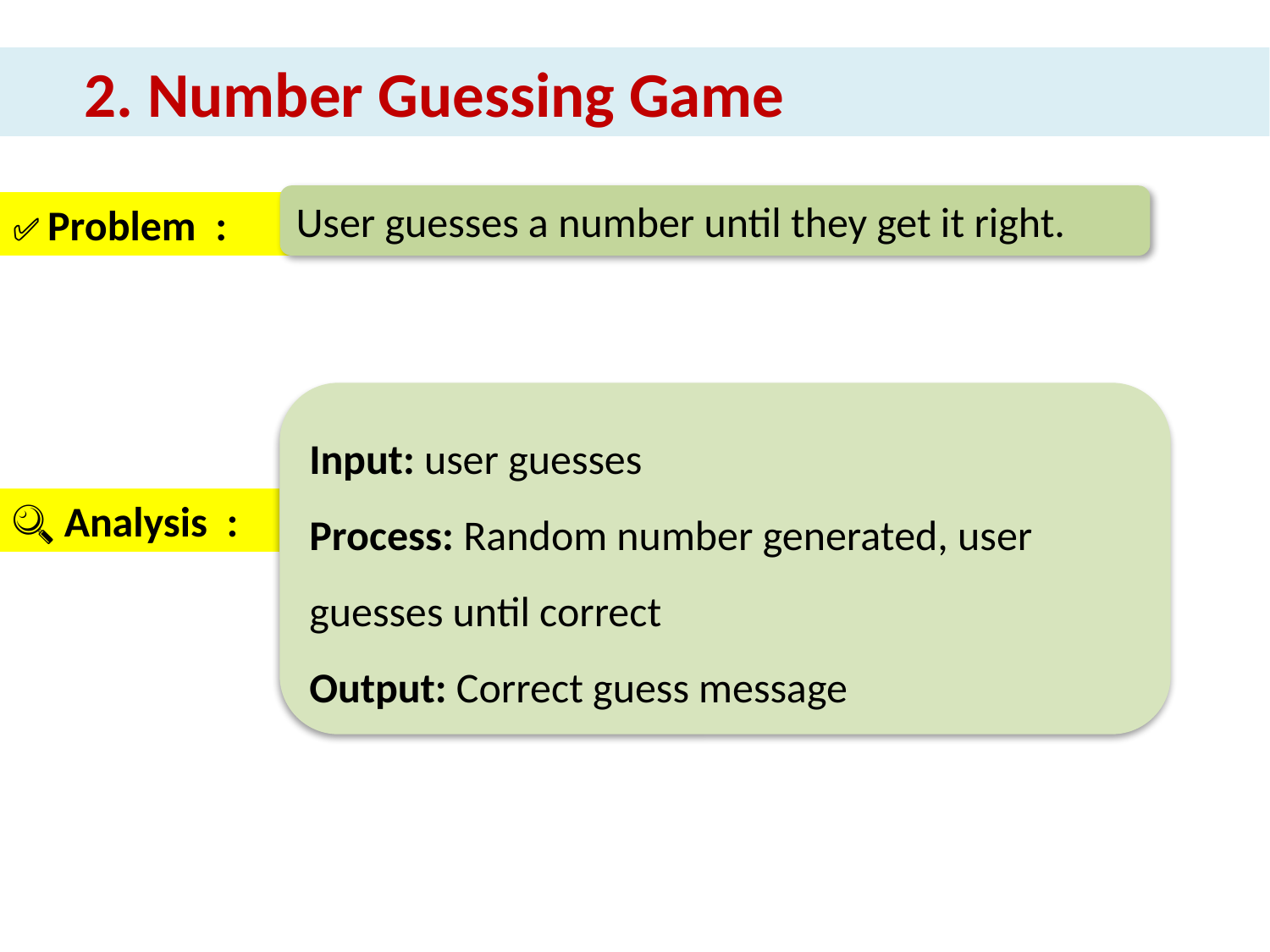

2. Number Guessing Game
User guesses a number until they get it right.
✅ Problem  :
Input: user guesses
Process: Random number generated, user guesses until correct
Output: Correct guess message
🔍 Analysis  :